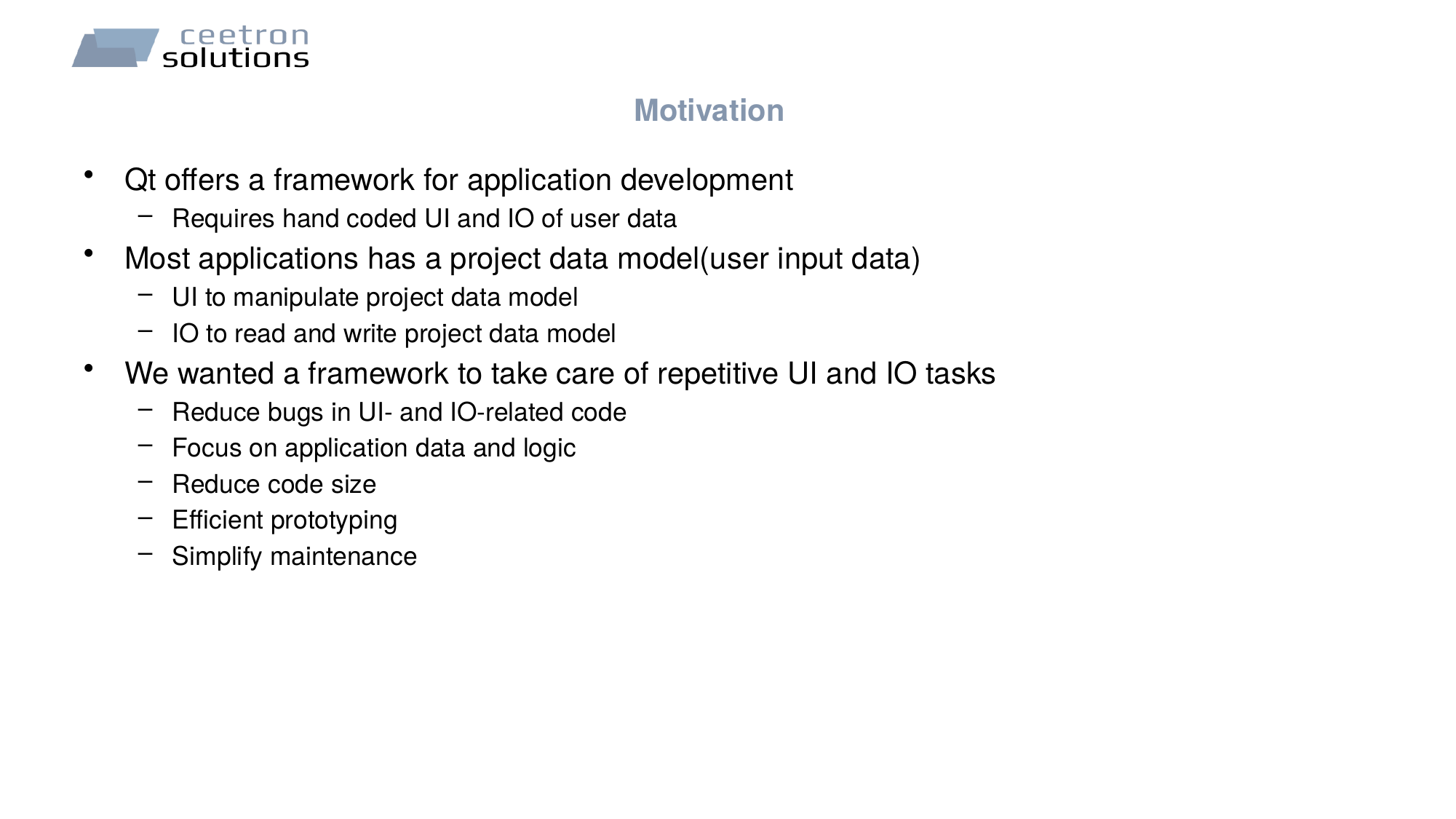

# Motivation
Qt offers a framework for application development
Requires hand coded UI and IO of user data
Most applications has a project data model(user input data)
UI to manipulate project data model
IO to read and write project data model
We wanted a framework to take care of repetitive UI and IO tasks
Reduce bugs in UI- and IO-related code
Focus on application data and logic
Reduce code size
Efficient prototyping
Simplify maintenance